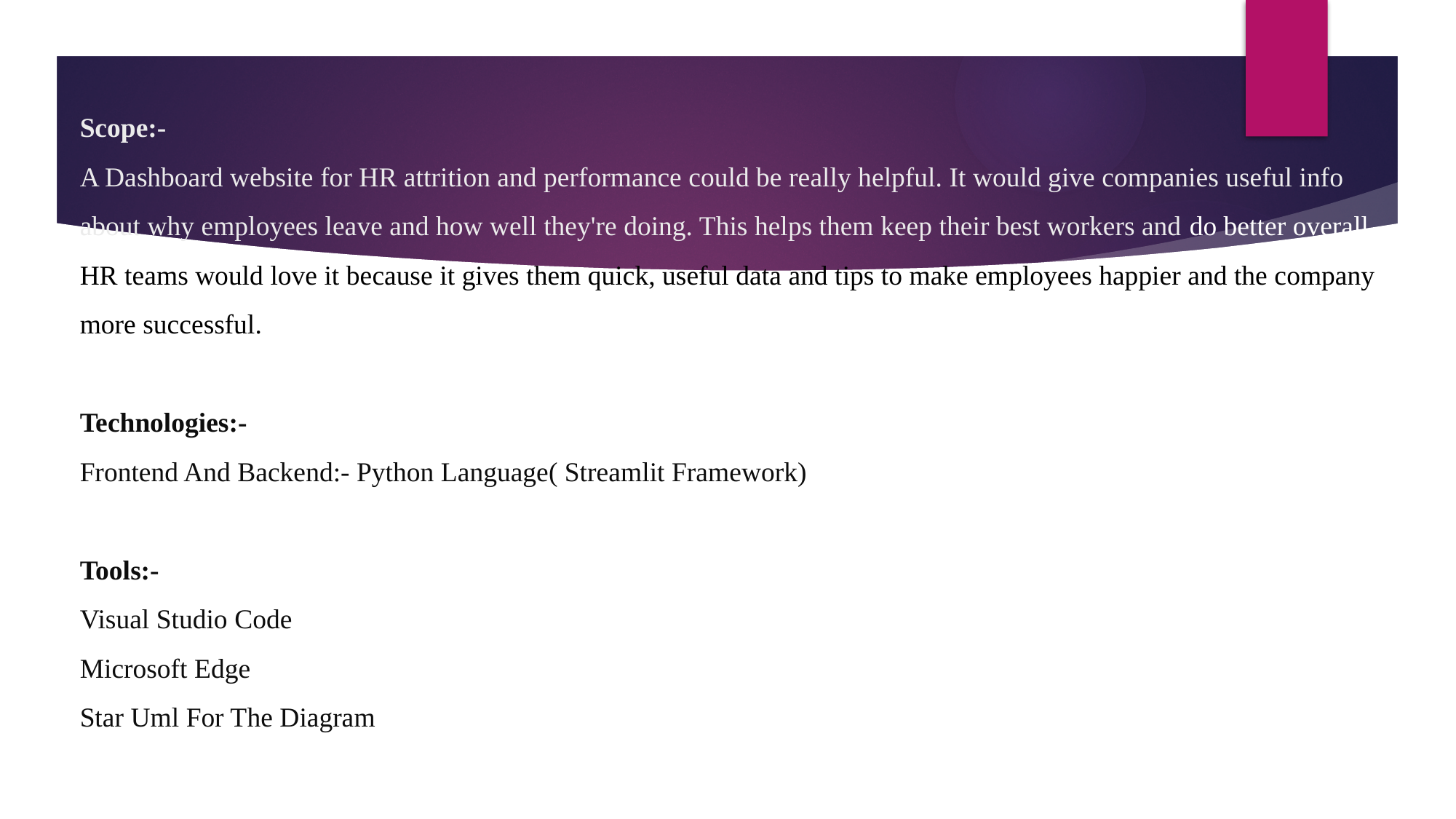

# Scope:- A Dashboard website for HR attrition and performance could be really helpful. It would give companies useful info about why employees leave and how well they're doing. This helps them keep their best workers and do better overall. HR teams would love it because it gives them quick, useful data and tips to make employees happier and the company more successful. Technologies:- Frontend And Backend:- Python Language( Streamlit Framework) Tools:- Visual Studio Code Microsoft Edge Star Uml For The Diagram